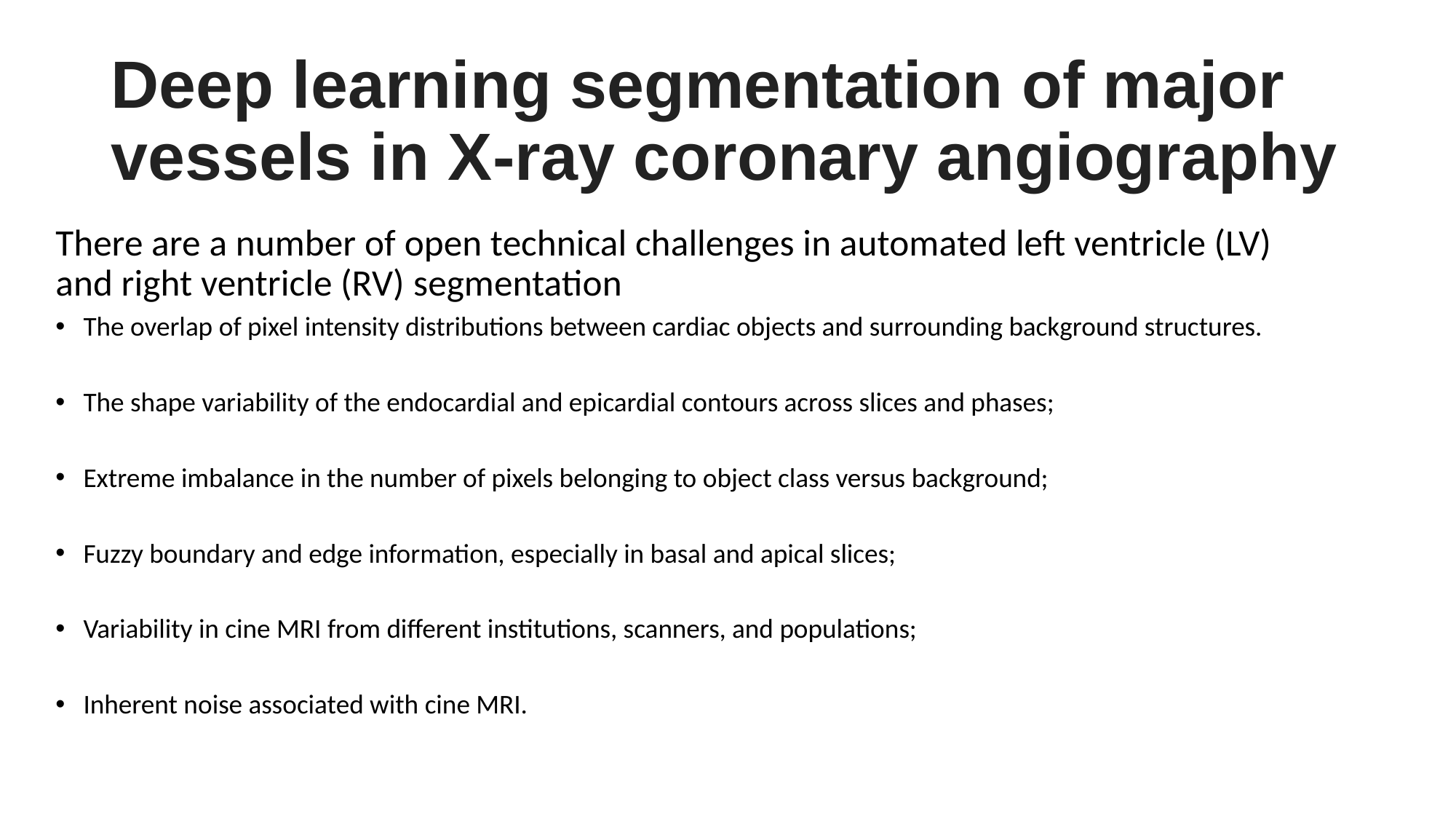

# Deep learning segmentation of major vessels in X-ray coronary angiography
There are a number of open technical challenges in automated left ventricle (LV) and right ventricle (RV) segmentation
The overlap of pixel intensity distributions between cardiac objects and surrounding background structures.

The shape variability of the endocardial and epicardial contours across slices and phases;

Extreme imbalance in the number of pixels belonging to object class versus background;

Fuzzy boundary and edge information, especially in basal and apical slices;

Variability in cine MRI from different institutions, scanners, and populations;

Inherent noise associated with cine MRI.